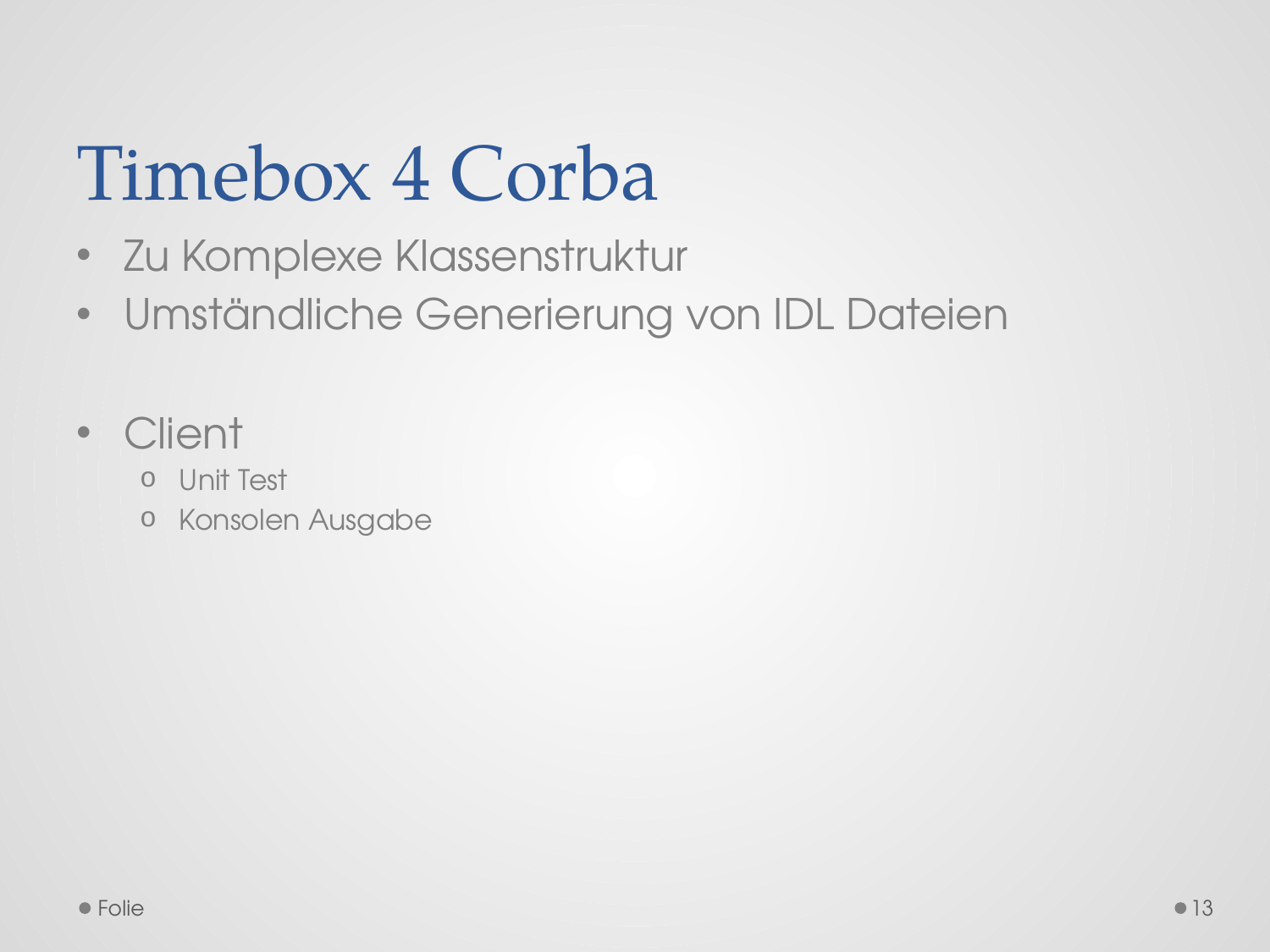

# Timebox 4 Corba
Zu Komplexe Klassenstruktur
Umständliche Generierung von IDL Dateien

Client
Unit Test
Konsolen Ausgabe
Folie
13